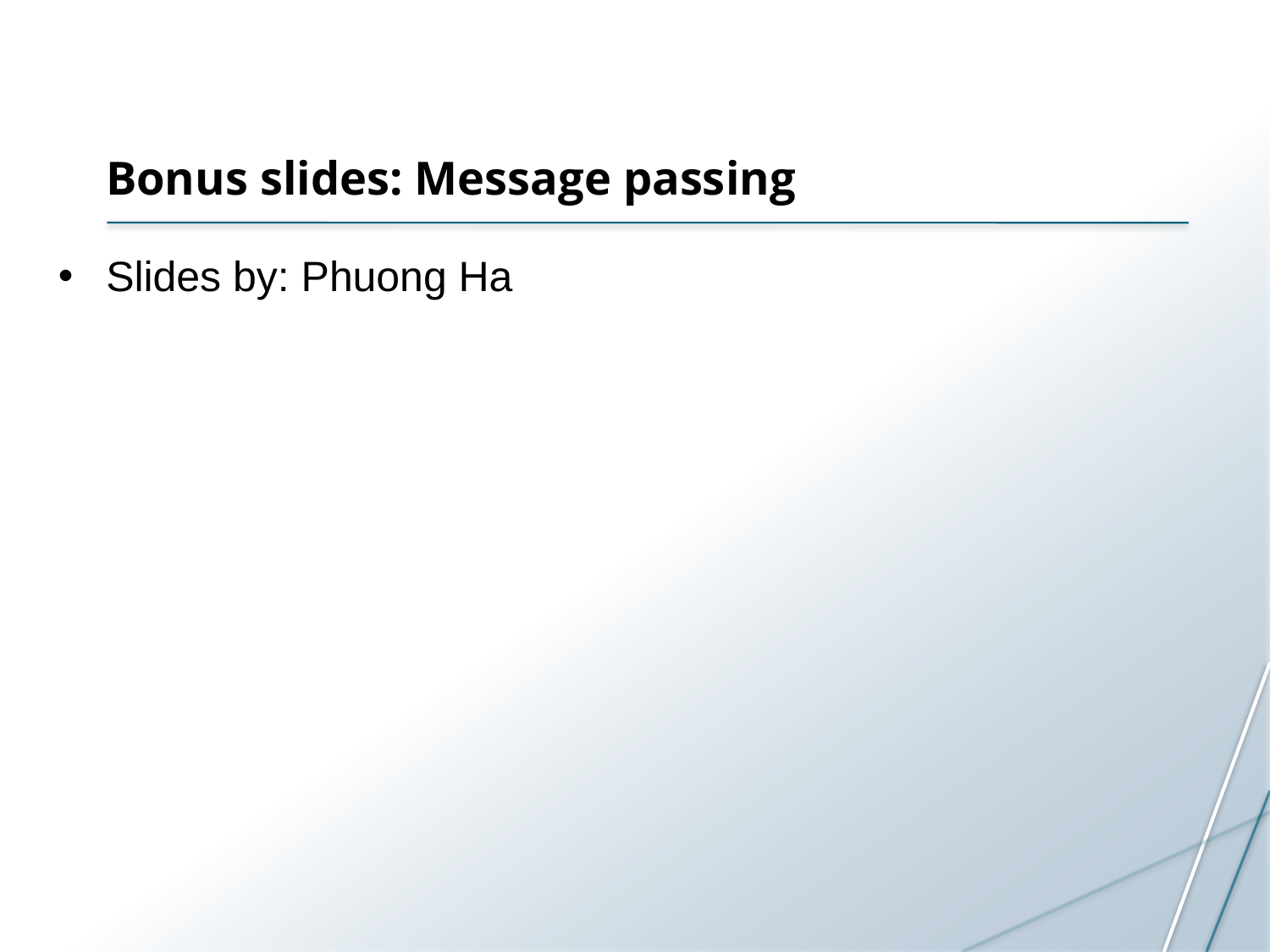

# Bonus slides: Message passing
Slides by: Phuong Ha